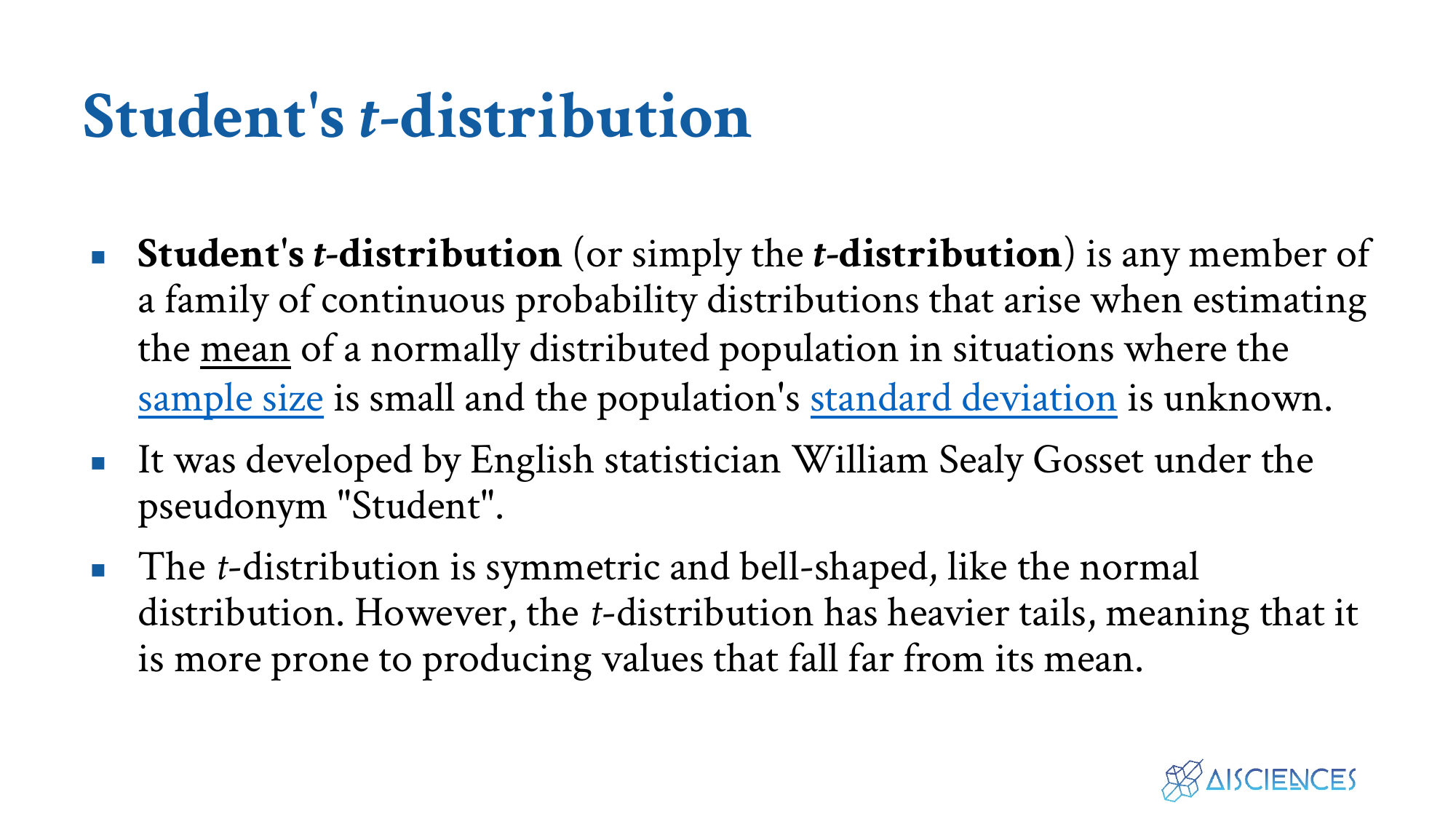

# Student's t-distribution
Student's t-distribution (or simply the t-distribution) is any member of a family of continuous probability distributions that arise when estimating the mean of a normally distributed population in situations where the sample size is small and the population's standard deviation is unknown.
It was developed by English statistician William Sealy Gosset under the pseudonym "Student".
The t-distribution is symmetric and bell-shaped, like the normal distribution. However, the t-distribution has heavier tails, meaning that it is more prone to producing values that fall far from its mean.